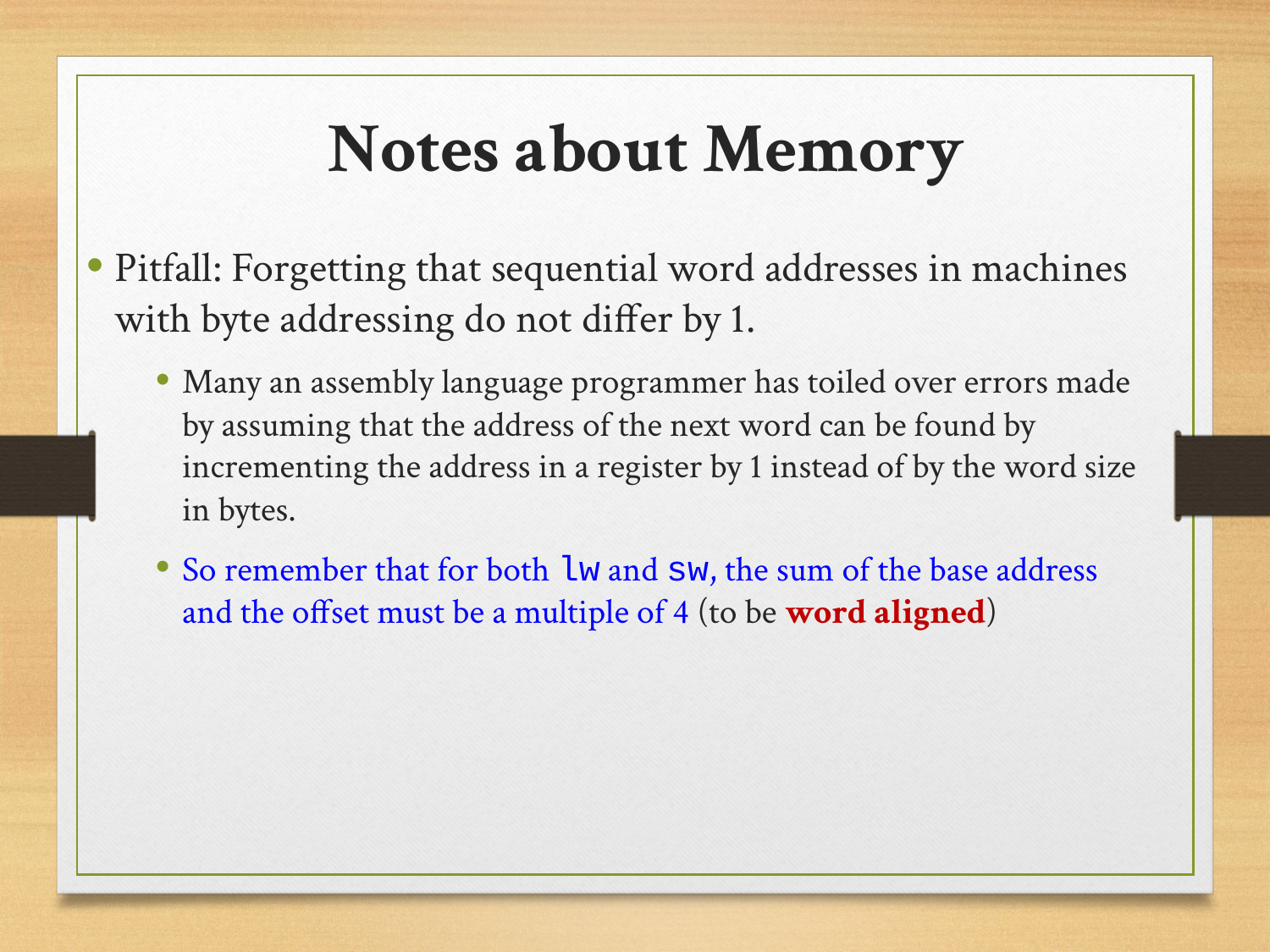

Notes about Memory
Pitfall: Forgetting that sequential word addresses in machines with byte addressing do not differ by 1.
Many an assembly language programmer has toiled over errors made by assuming that the address of the next word can be found by incrementing the address in a register by 1 instead of by the word size in bytes.
So remember that for both lw and sw, the sum of the base address and the offset must be a multiple of 4 (to be word aligned)